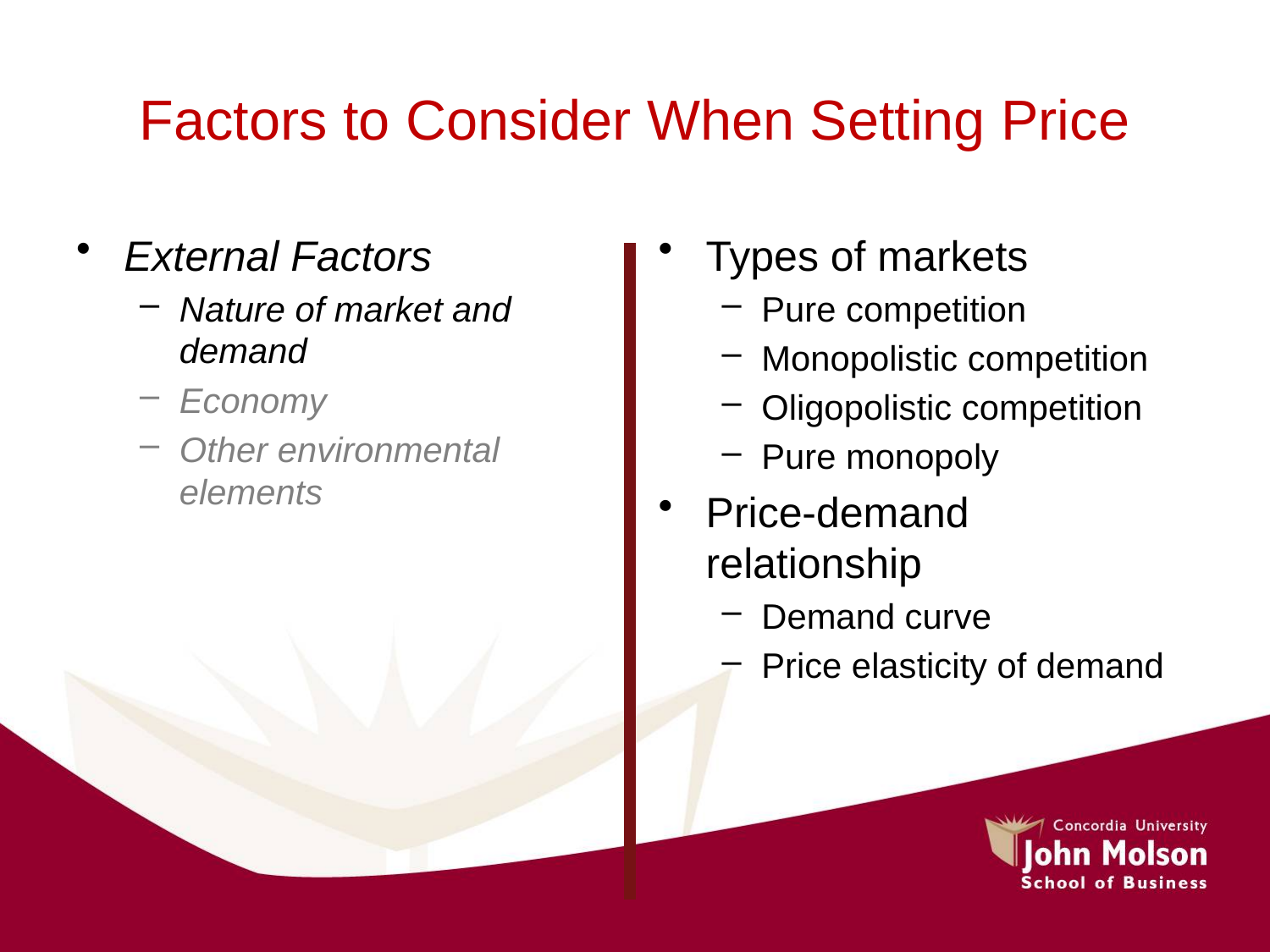

# Factors to Consider When Setting Price
External Factors
Nature of market and demand
Economy
Other environmental elements
Types of markets
Pure competition
Monopolistic competition
Oligopolistic competition
Pure monopoly
Price-demand relationship
Demand curve
Price elasticity of demand